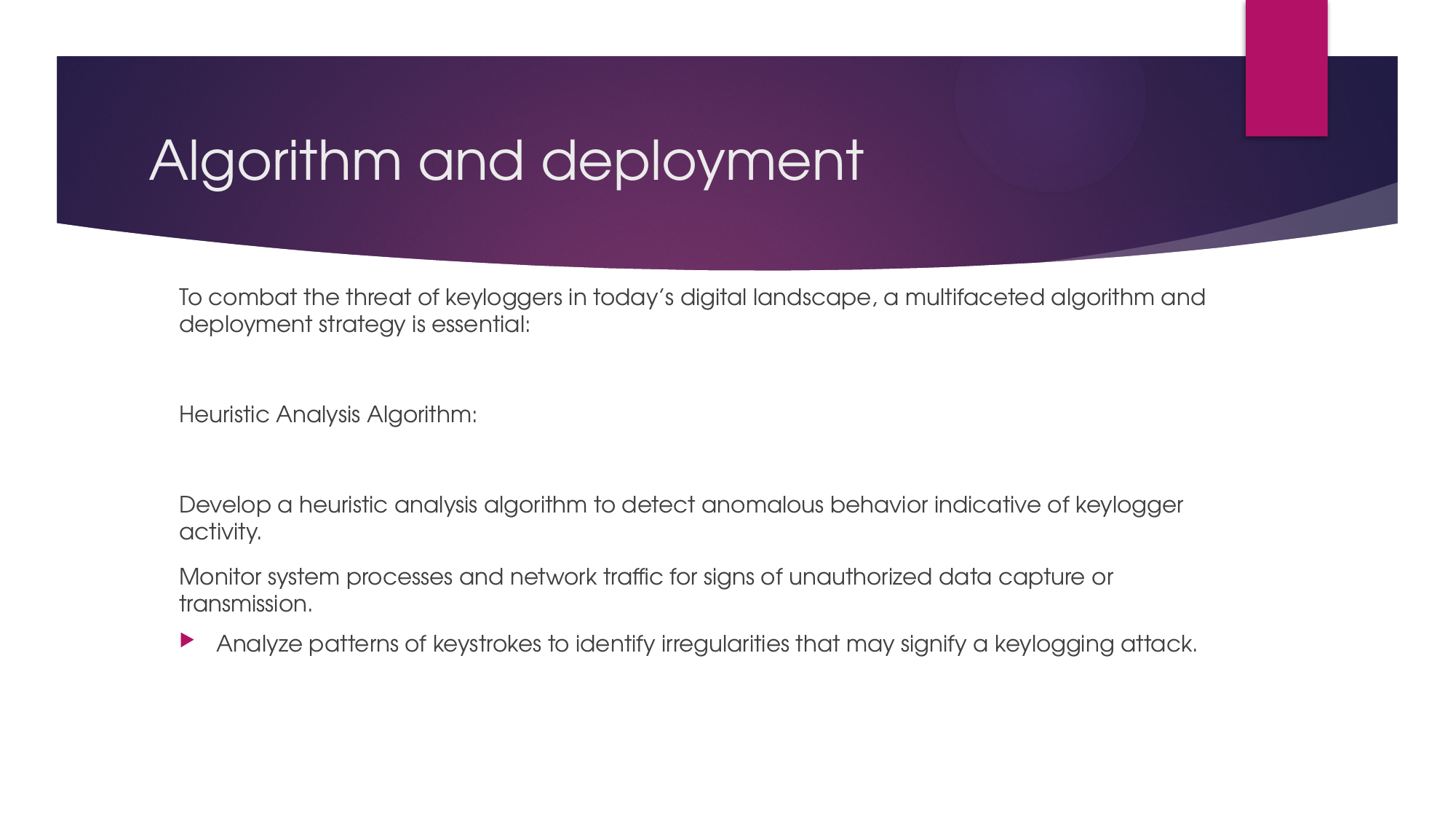

# Algorithm and deployment
To combat the threat of keyloggers in today’s digital landscape, a multifaceted algorithm and deployment strategy is essential:

Heuristic Analysis Algorithm:

Develop a heuristic analysis algorithm to detect anomalous behavior indicative of keylogger activity.
Monitor system processes and network traffic for signs of unauthorized data capture or transmission.
Analyze patterns of keystrokes to identify irregularities that may signify a keylogging attack.